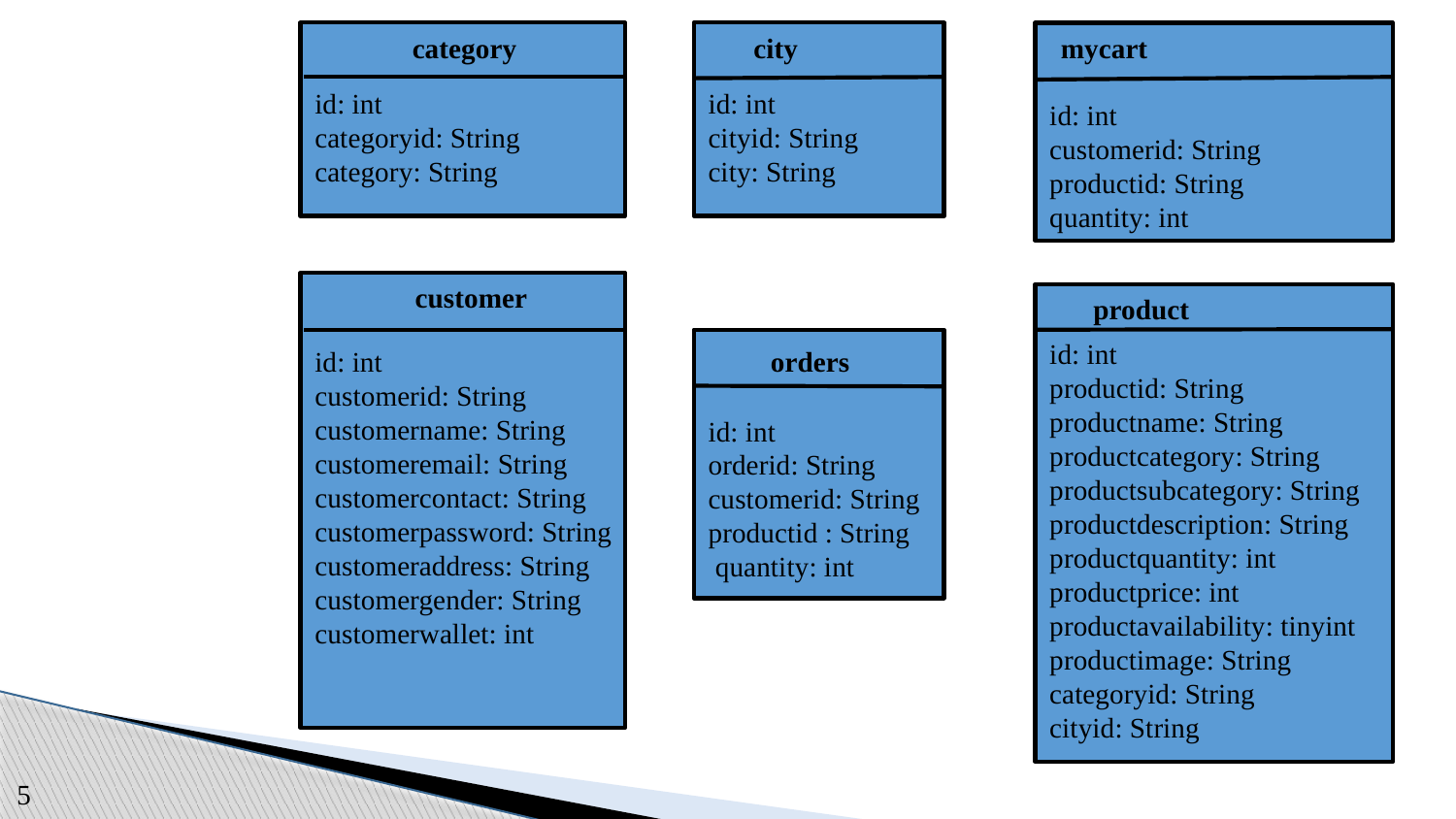

category
city
mycart

id: int
categoryid: String
category: String

id: int
cityid: String
city: String

id: int
customerid: String
productid: String      quantity: int
  customer

   product
id: int
productid: String
productname: String
productcategory: String
productsubcategory: String
productdescription: String
productquantity: int
productprice: int
productavailability: tinyint
productimage: String
categoryid: String
cityid: String

id: int
orderid: String
customerid: String
productid : String    quantity: int
id: int
customerid: String
customername: String
customeremail: String
customercontact: String
customerpassword: String
customeraddress: String
customergender: String
customerwallet: int

orders
5